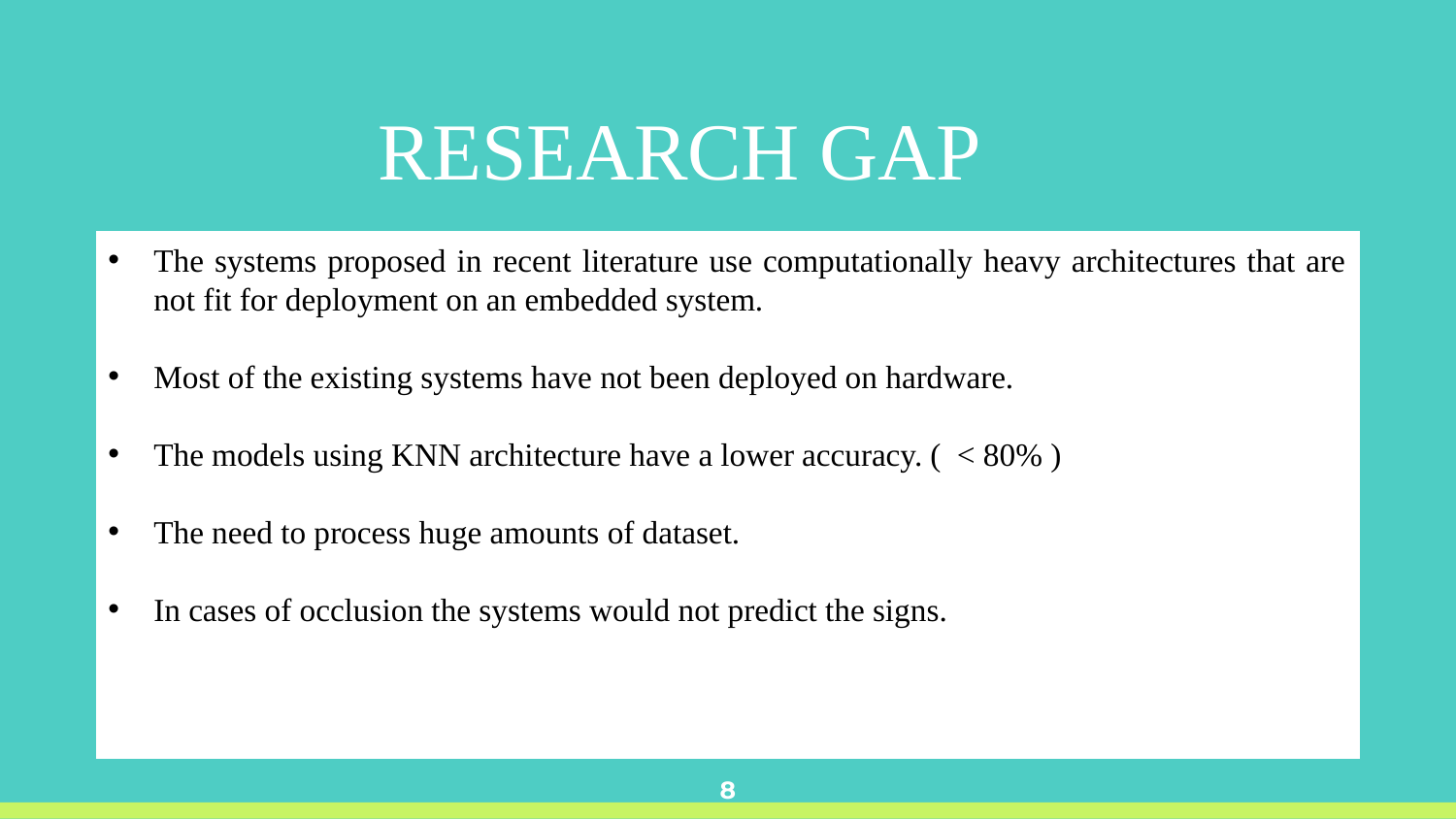

RESEARCH GAP

The systems proposed in recent literature use computationally heavy architectures that are not fit for deployment on an embedded system.

Most of the existing systems have not been deployed on hardware.

The models using KNN architecture have a lower accuracy. (  < 80% )

The need to process huge amounts of dataset.

In cases of occlusion the systems would not predict the signs.

8